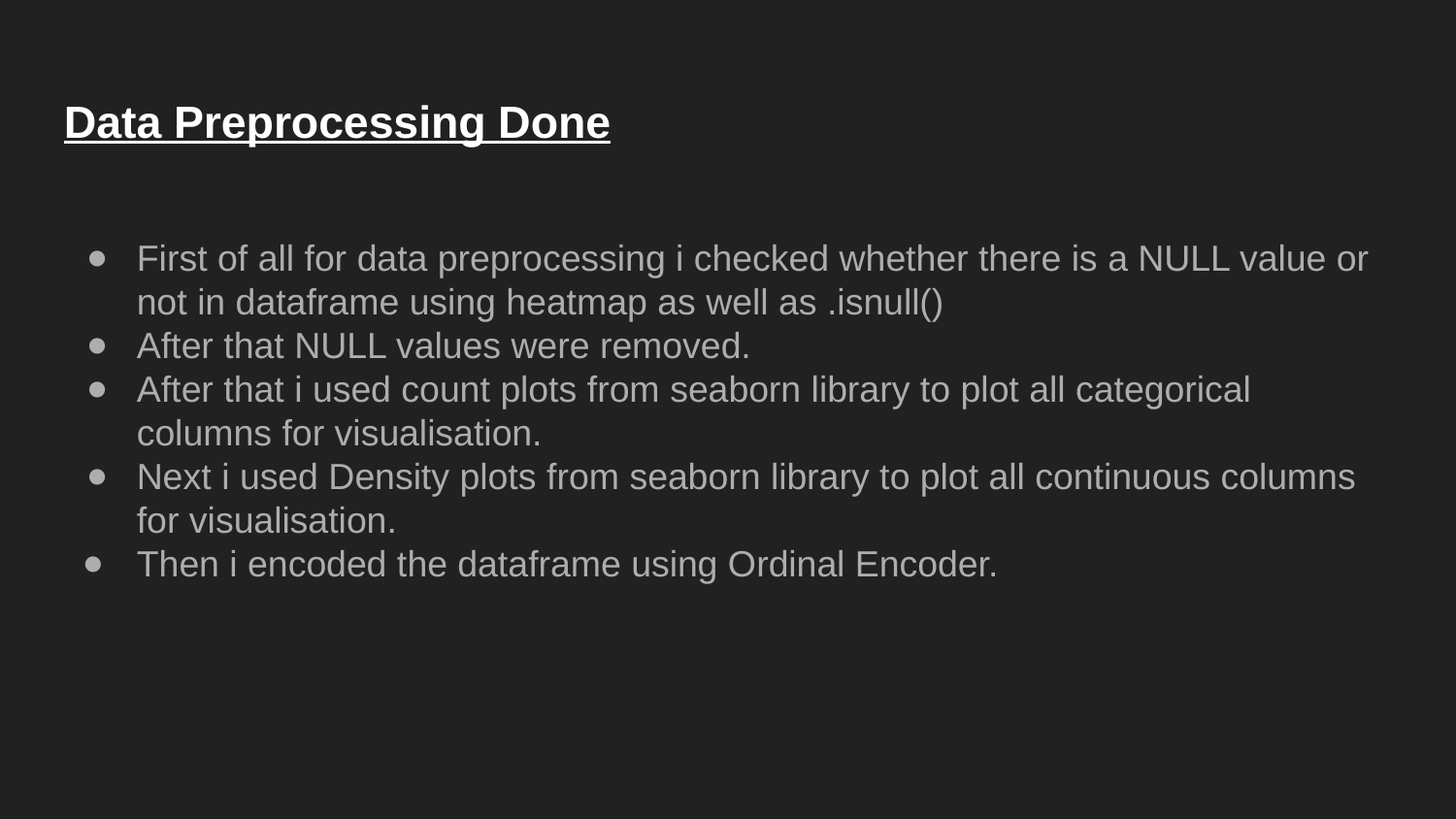

Data Preprocessing Done
First of all for data preprocessing i checked whether there is a NULL value or not in dataframe using heatmap as well as .isnull()
After that NULL values were removed.
After that i used count plots from seaborn library to plot all categorical columns for visualisation.
Next i used Density plots from seaborn library to plot all continuous columns for visualisation.
Then i encoded the dataframe using Ordinal Encoder.